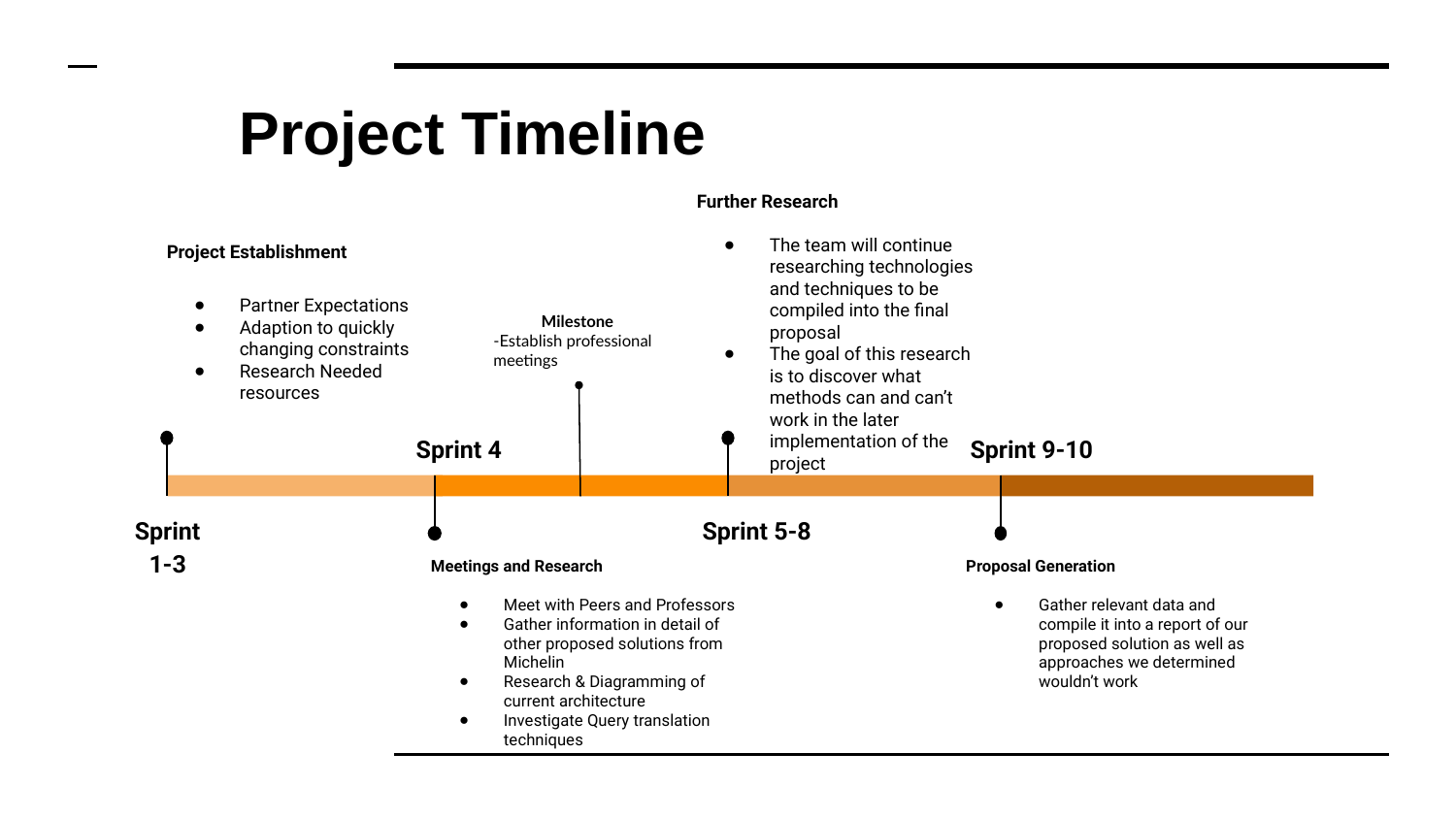

# Project Timeline
Further Research

The team will continue researching technologies and techniques to be compiled into the final proposal
The goal of this research is to discover what methods can and can’t work in the later implementation of the project

Sprint 5-8

Project Establishment
Partner Expectations
Adaption to quickly changing constraints
Research Needed resources

Sprint 1-3

Milestone
-Establish professional meetings
Sprint 4

Meetings and Research

Meet with Peers and Professors
Gather information in detail of other proposed solutions from Michelin
Research & Diagramming of current architecture
Investigate Query translation techniques

Sprint 9-10

Proposal Generation

Gather relevant data and compile it into a report of our proposed solution as well as approaches we determined wouldn’t work